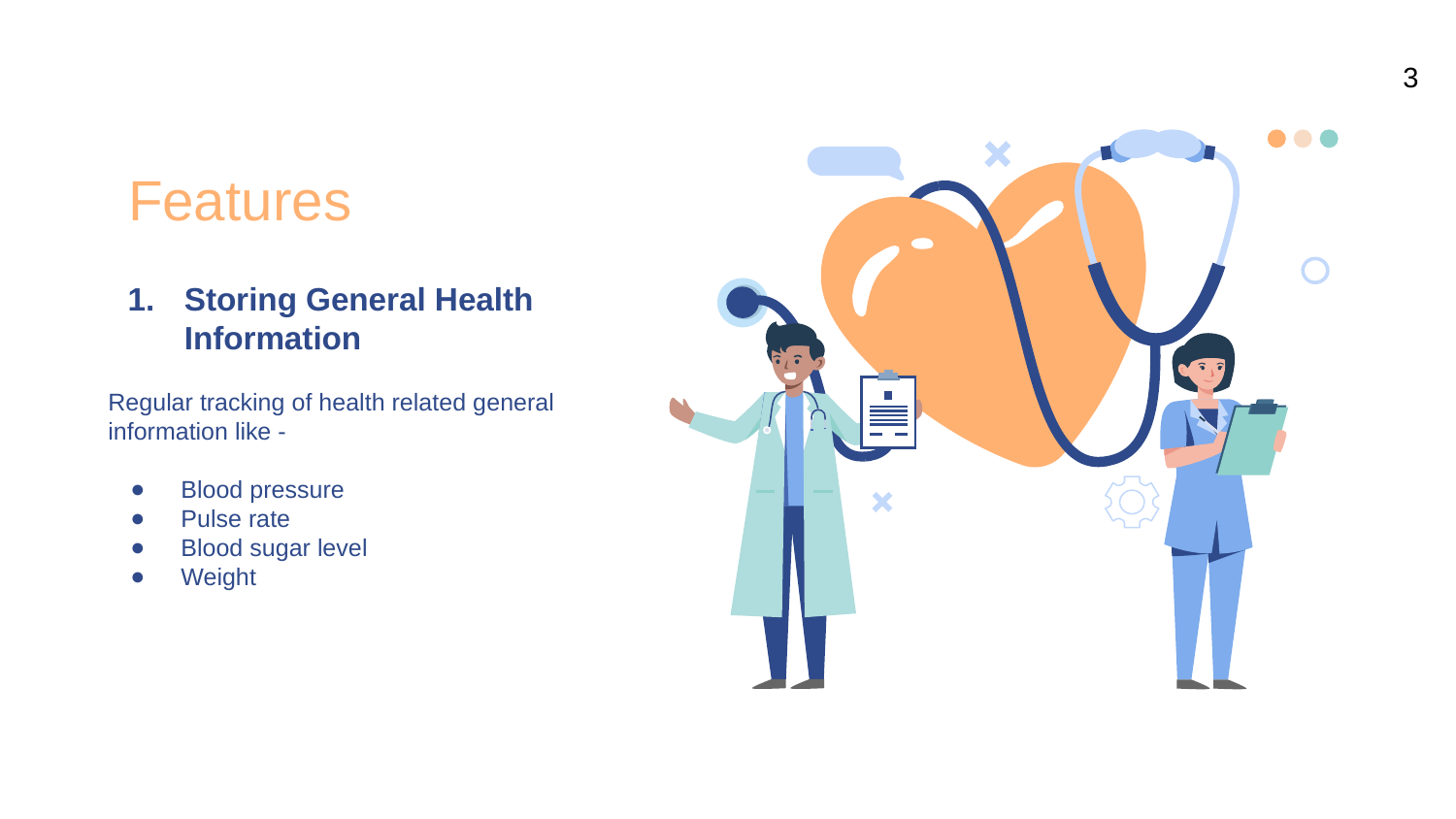

3
Features

# Storing General Health Information
Regular tracking of health related general information like -

Blood pressure
Pulse rate
Blood sugar level
Weight